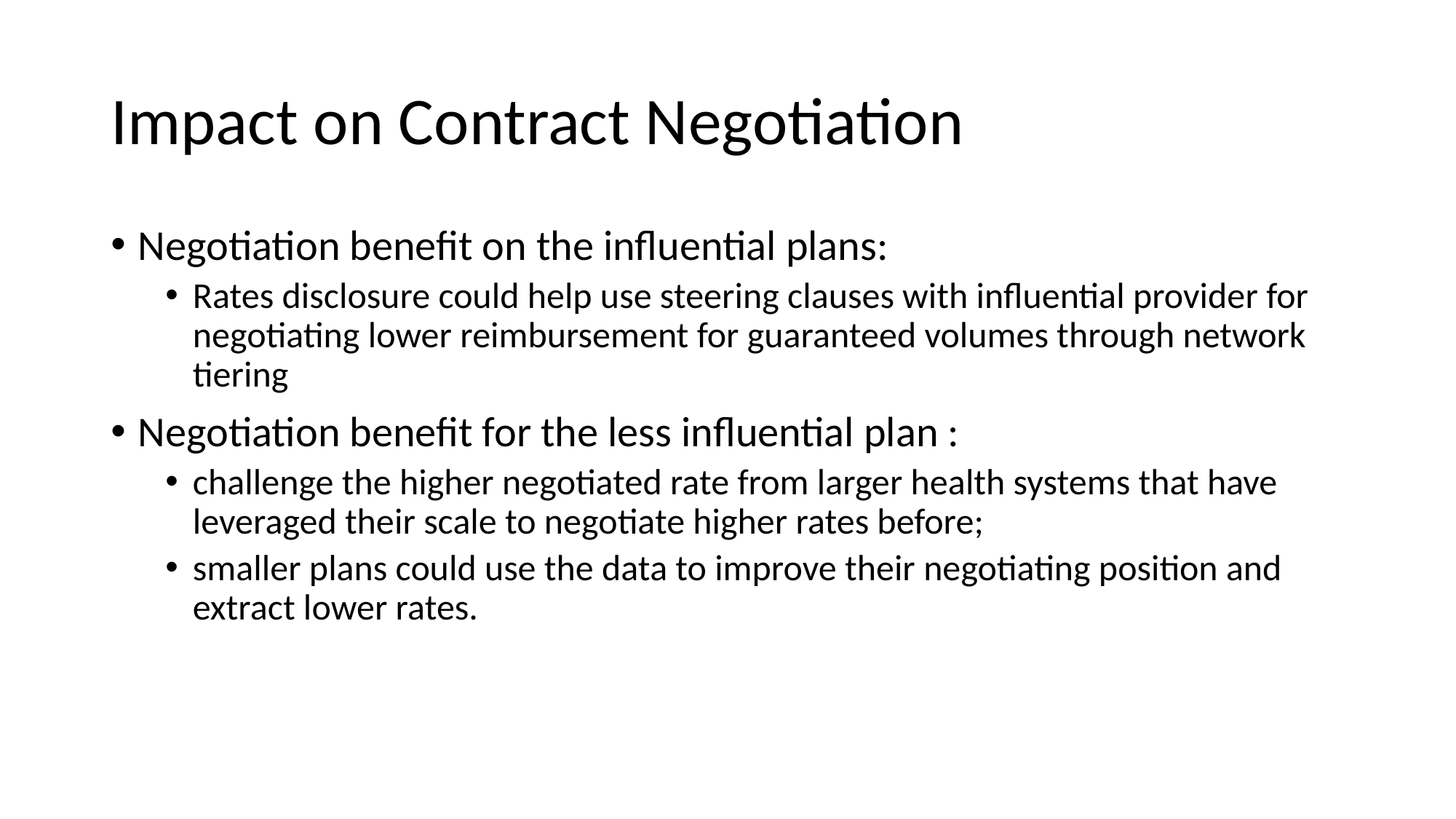

# Impact on Contract Negotiation
Negotiation benefit on the influential plans:
Rates disclosure could help use steering clauses with influential provider for negotiating lower reimbursement for guaranteed volumes through network tiering
Negotiation benefit for the less influential plan :
challenge the higher negotiated rate from larger health systems that have leveraged their scale to negotiate higher rates before;
smaller plans could use the data to improve their negotiating position and extract lower rates.